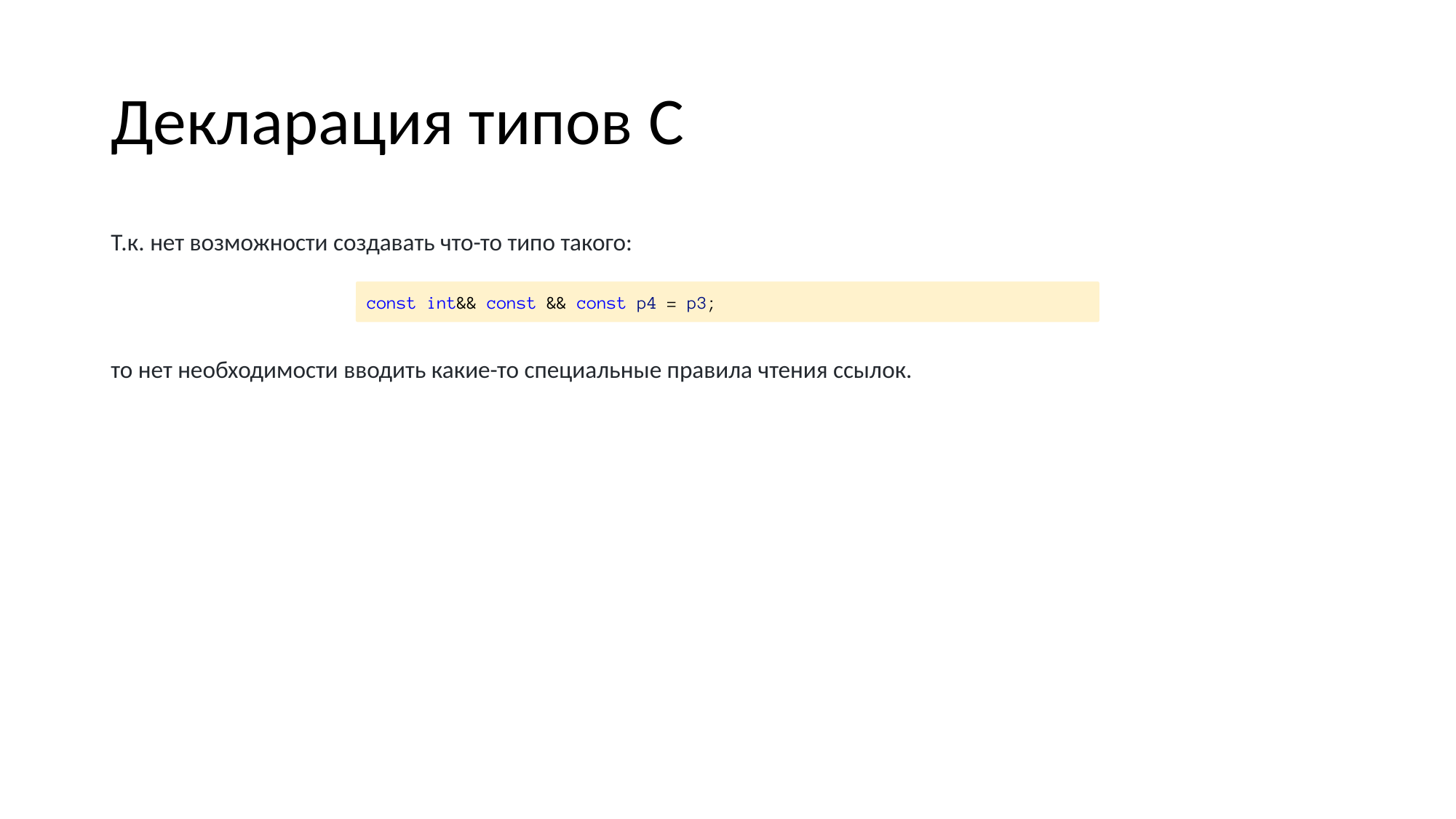

# Декларация типов C
Т.к. нет возможности создавать что-то типо такого:

то нет необходимости вводить какие-то специальные правила чтения ссылок.

const int&& const && const p4 = p3;